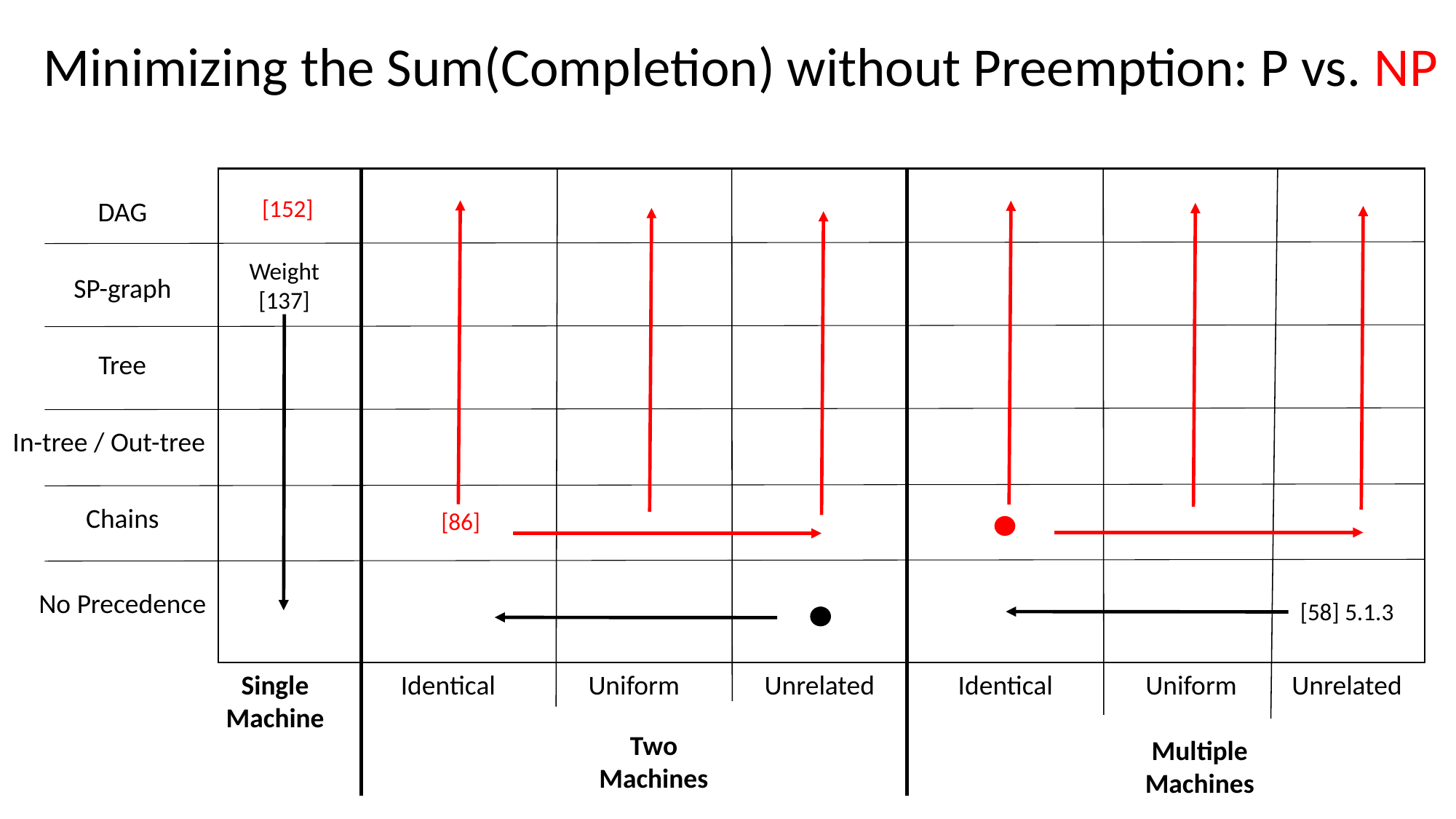

Minimizing the Sum(Completion) without Preemption: P vs. NP

[152]
DAG
Weight
[137]
SP-graph
Tree
In-tree / Out-tree
Chains
[86]

No Precedence
[58] 5.1.3

Single Machine
Identical
Uniform
Unrelated
Identical
Uniform
Unrelated
Two Machines
Multiple Machines